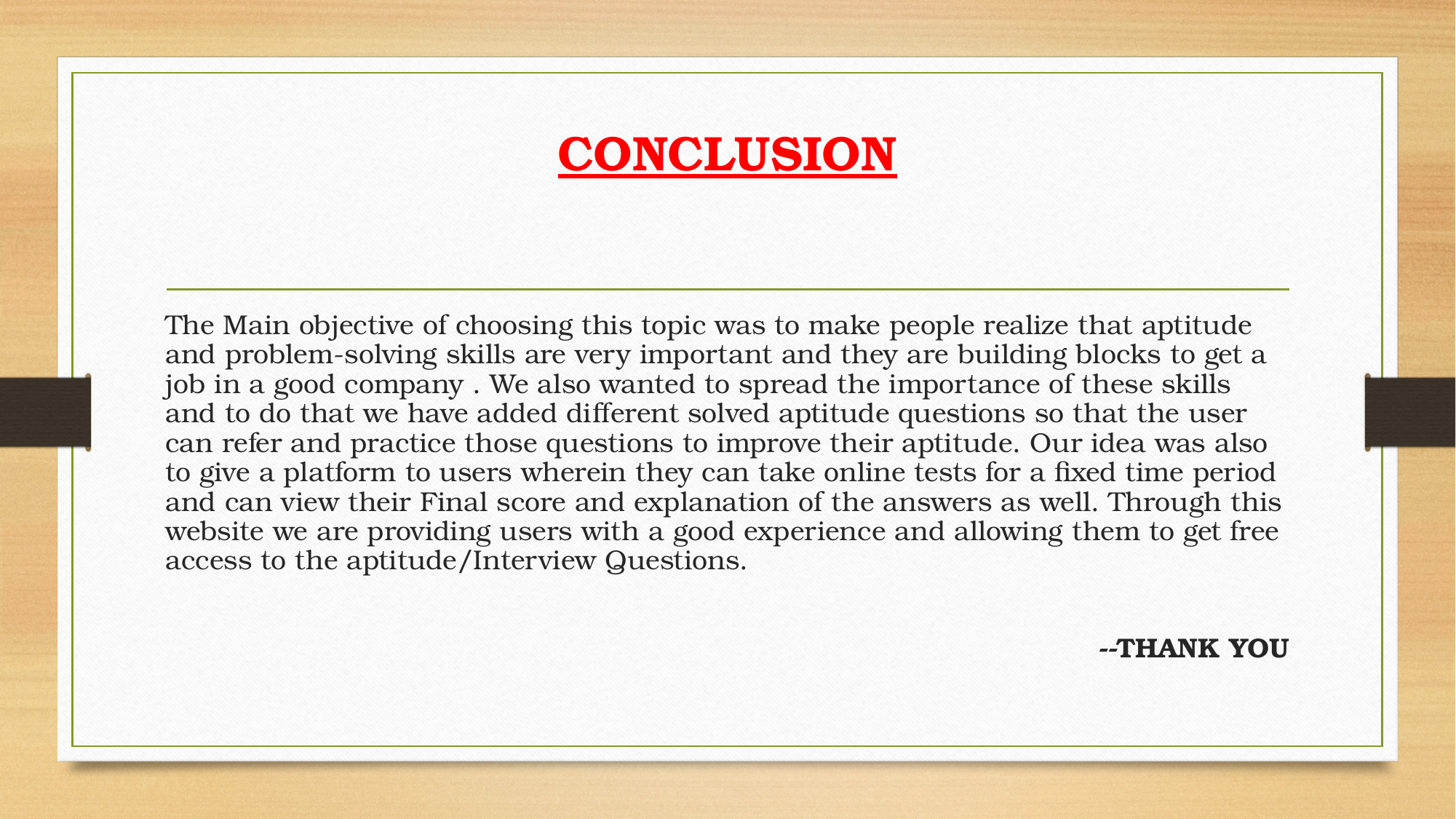

# CONCLUSION
The Main objective of choosing this topic was to make people realize that aptitude and problem-solving skills are very important and they are building blocks to get a job in a good company . We also wanted to spread the importance of these skills and to do that we have added different solved aptitude questions so that the user can refer and practice those questions to improve their aptitude. Our idea was also to give a platform to users wherein they can take online tests for a fixed time period and can view their Final score and explanation of the answers as well. Through this website we are providing users with a good experience and allowing them to get free access to the aptitude/Interview Questions.

						--THANK YOU